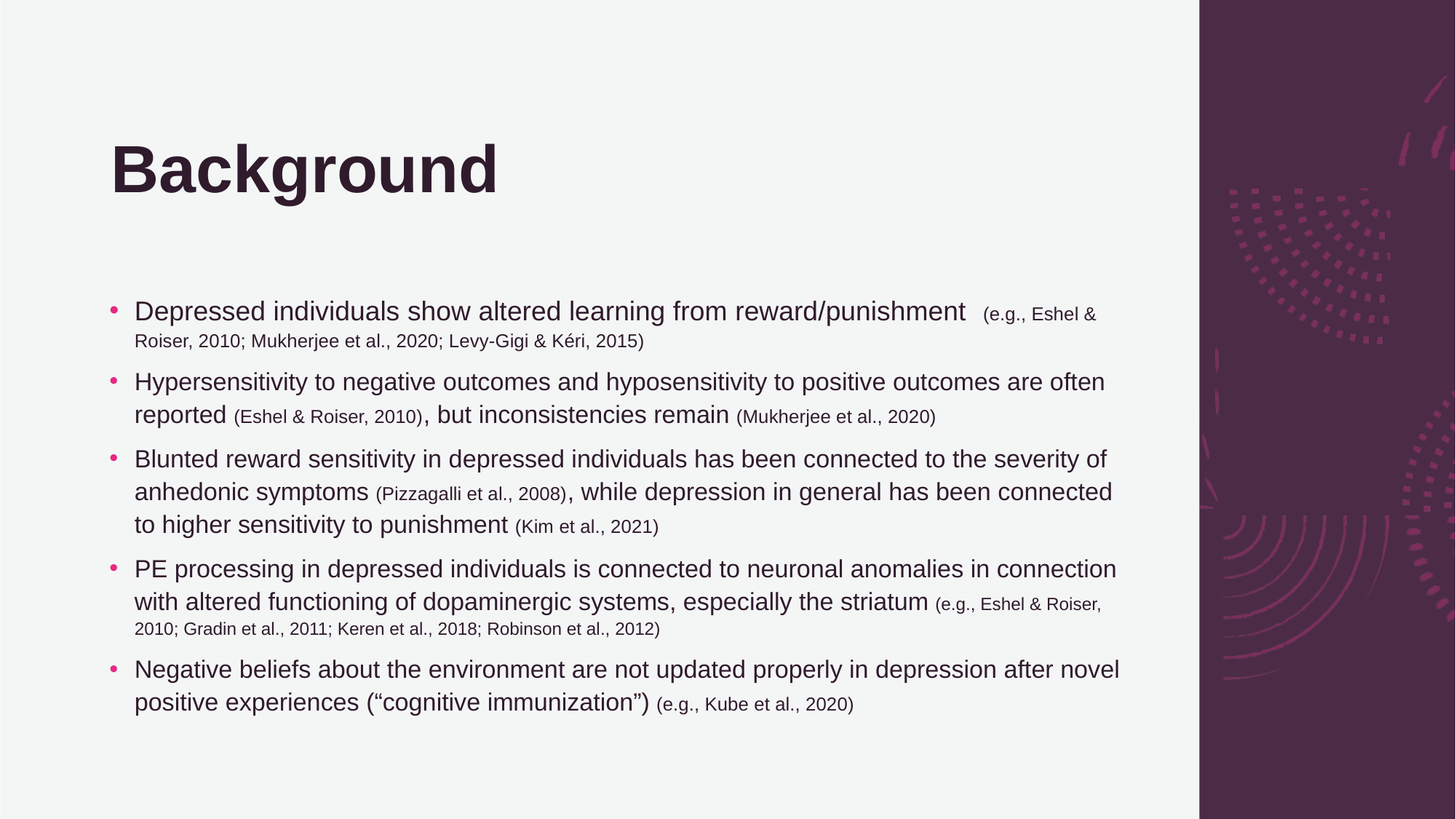

# Background
Depressed individuals show altered learning from reward/punishment  (e.g., Eshel & Roiser, 2010; Mukherjee et al., 2020; Levy-Gigi & Kéri, 2015)
Hypersensitivity to negative outcomes and hyposensitivity to positive outcomes are often reported (Eshel & Roiser, 2010), but inconsistencies remain (Mukherjee et al., 2020)
Blunted reward sensitivity in depressed individuals has been connected to the severity of anhedonic symptoms (Pizzagalli et al., 2008), while depression in general has been connected to higher sensitivity to punishment (Kim et al., 2021)
PE processing in depressed individuals is connected to neuronal anomalies in connection with altered functioning of dopaminergic systems, especially the striatum (e.g., Eshel & Roiser, 2010; Gradin et al., 2011; Keren et al., 2018; Robinson et al., 2012)
Negative beliefs about the environment are not updated properly in depression after novel positive experiences (“cognitive immunization”) (e.g., Kube et al., 2020)
4